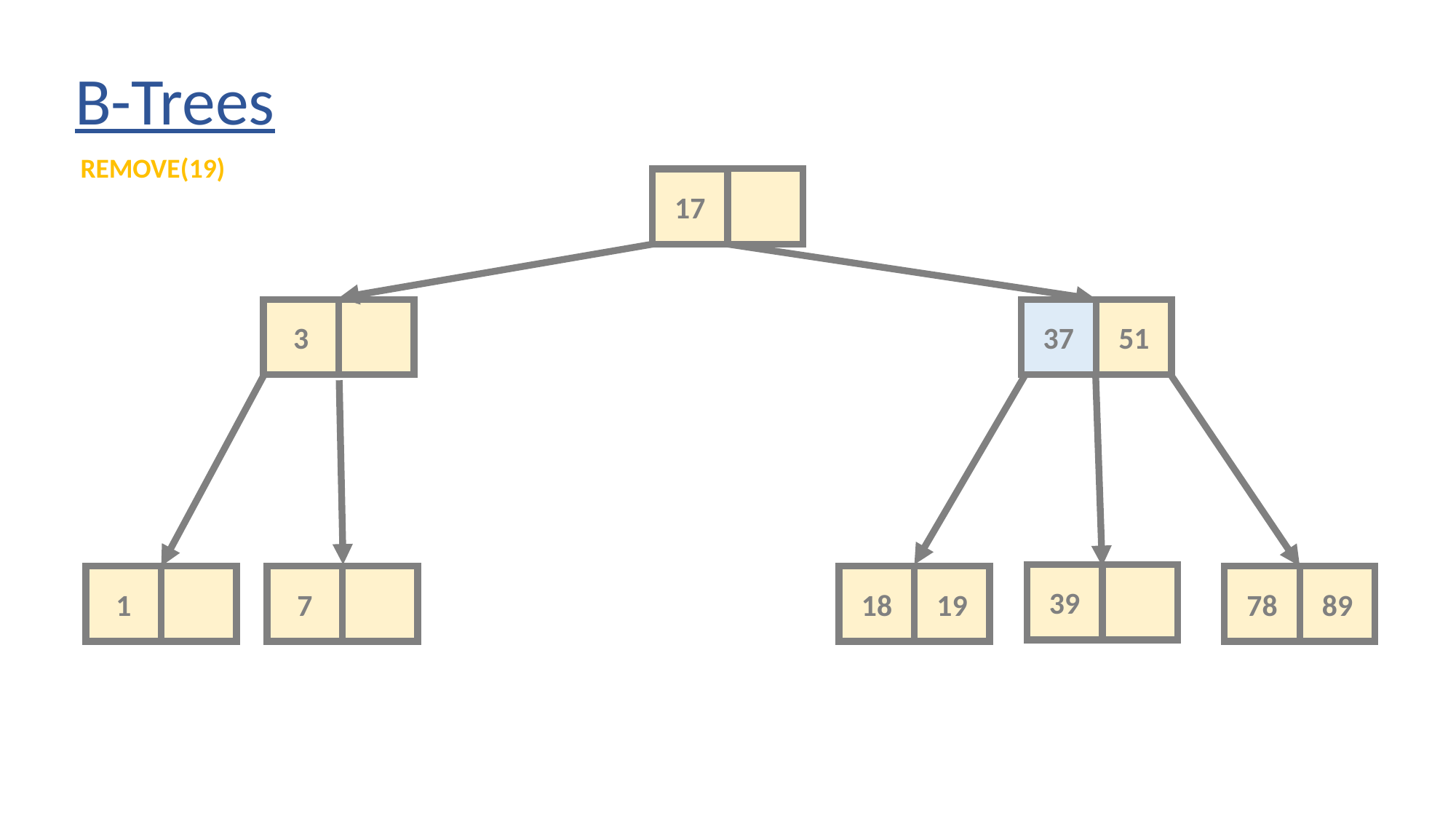

# B-Trees
REMOVE(19)

17

51
3
37

39
89
19
78
18

1
7